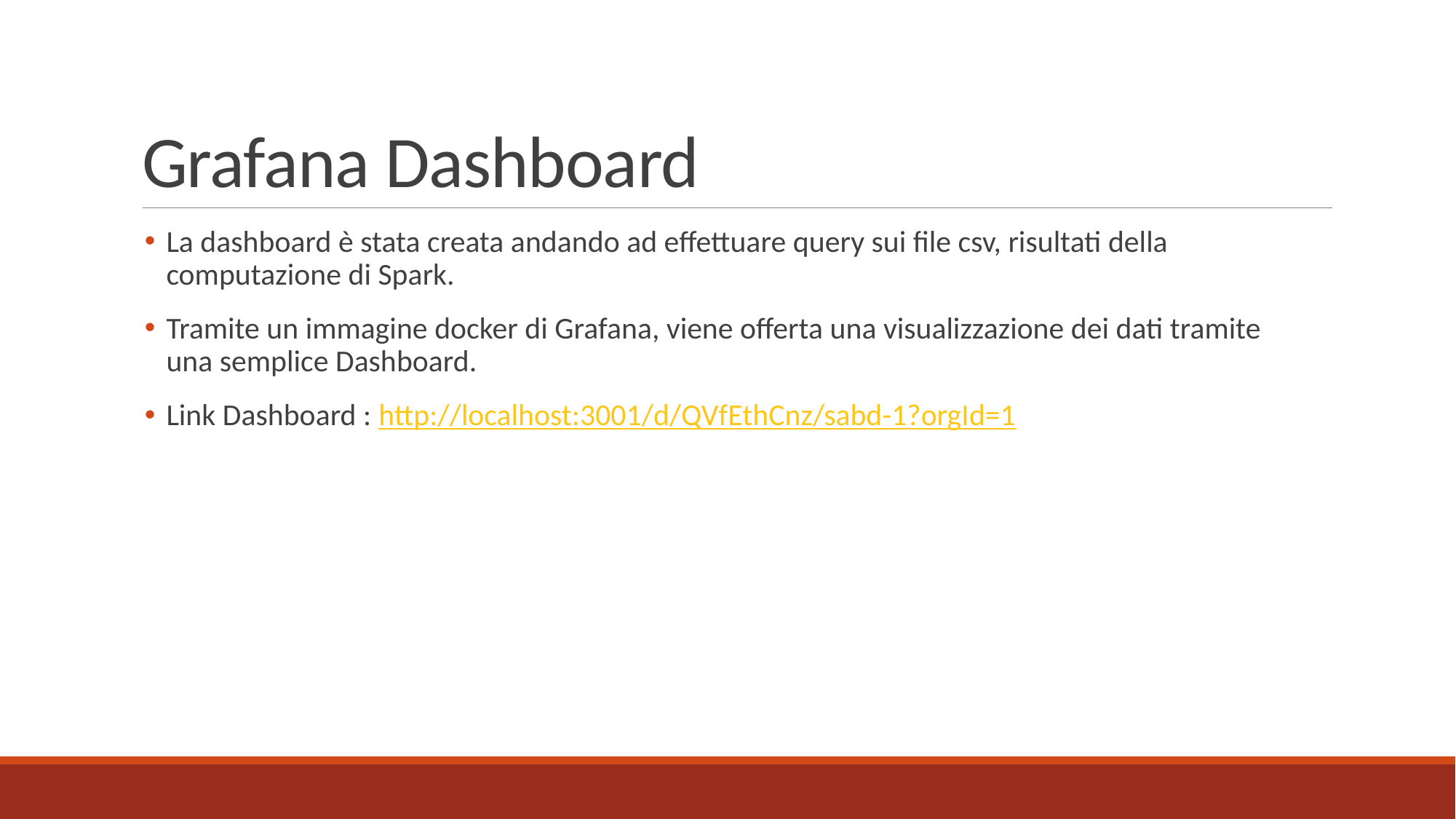

# Grafana Dashboard
La dashboard è stata creata andando ad effettuare query sui file csv, risultati della computazione di Spark.
Tramite un immagine docker di Grafana, viene offerta una visualizzazione dei dati tramite una semplice Dashboard.
Link Dashboard : http://localhost:3001/d/QVfEthCnz/sabd-1?orgId=1